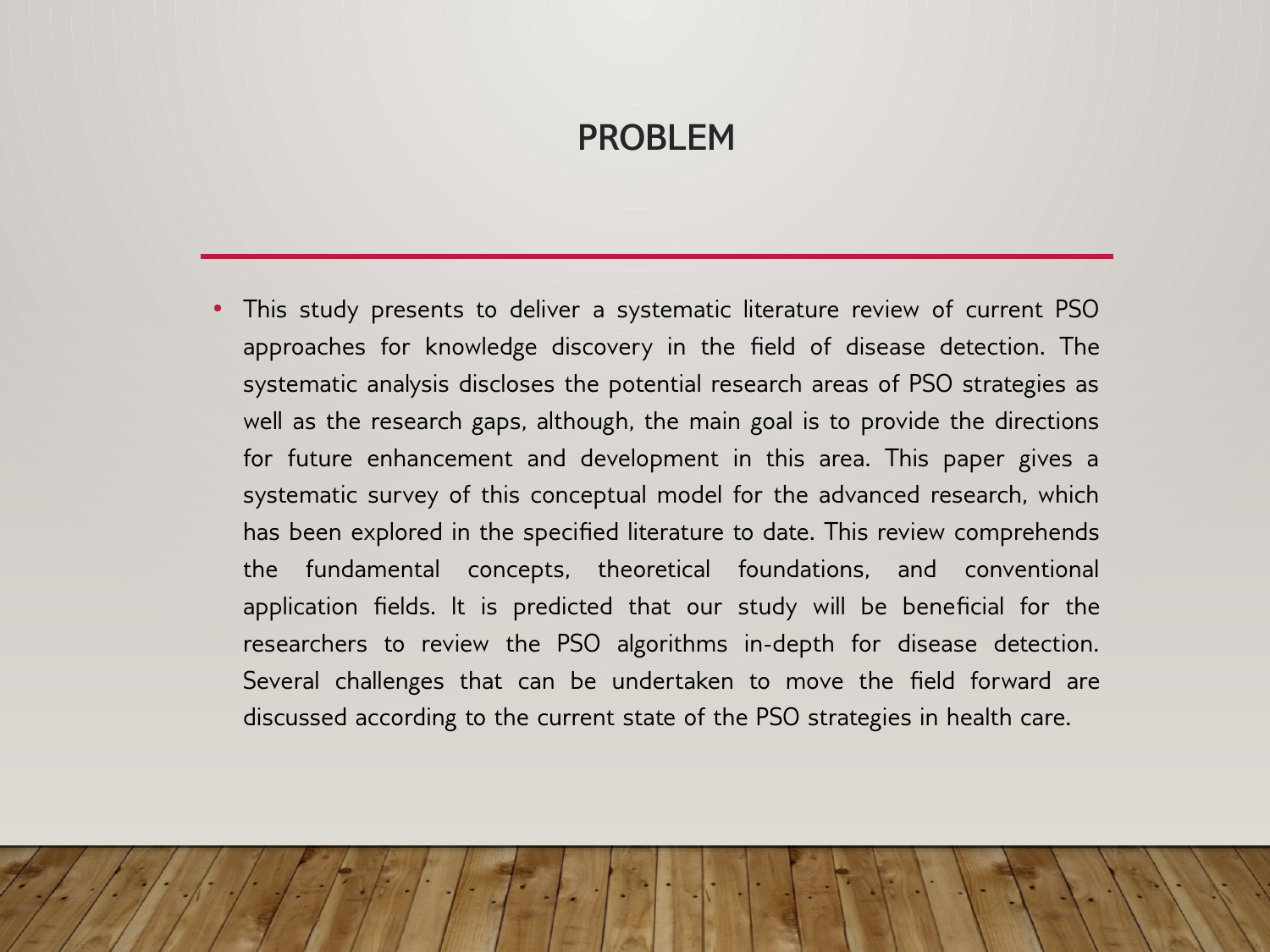

# Problem
This study presents to deliver a systematic literature review of current PSO approaches for knowledge discovery in the ﬁeld of disease detection. The systematic analysis discloses the potential research areas of PSO strategies as well as the research gaps, although, the main goal is to provide the directions for future enhancement and development in this area. This paper gives a systematic survey of this conceptual model for the advanced research, which has been explored in the speciﬁed literature to date. This review comprehends the fundamental concepts, theoretical foundations, and conventional application ﬁelds. It is predicted that our study will be beneﬁcial for the researchers to review the PSO algorithms in-depth for disease detection. Several challenges that can be undertaken to move the ﬁeld forward are discussed according to the current state of the PSO strategies in health care.